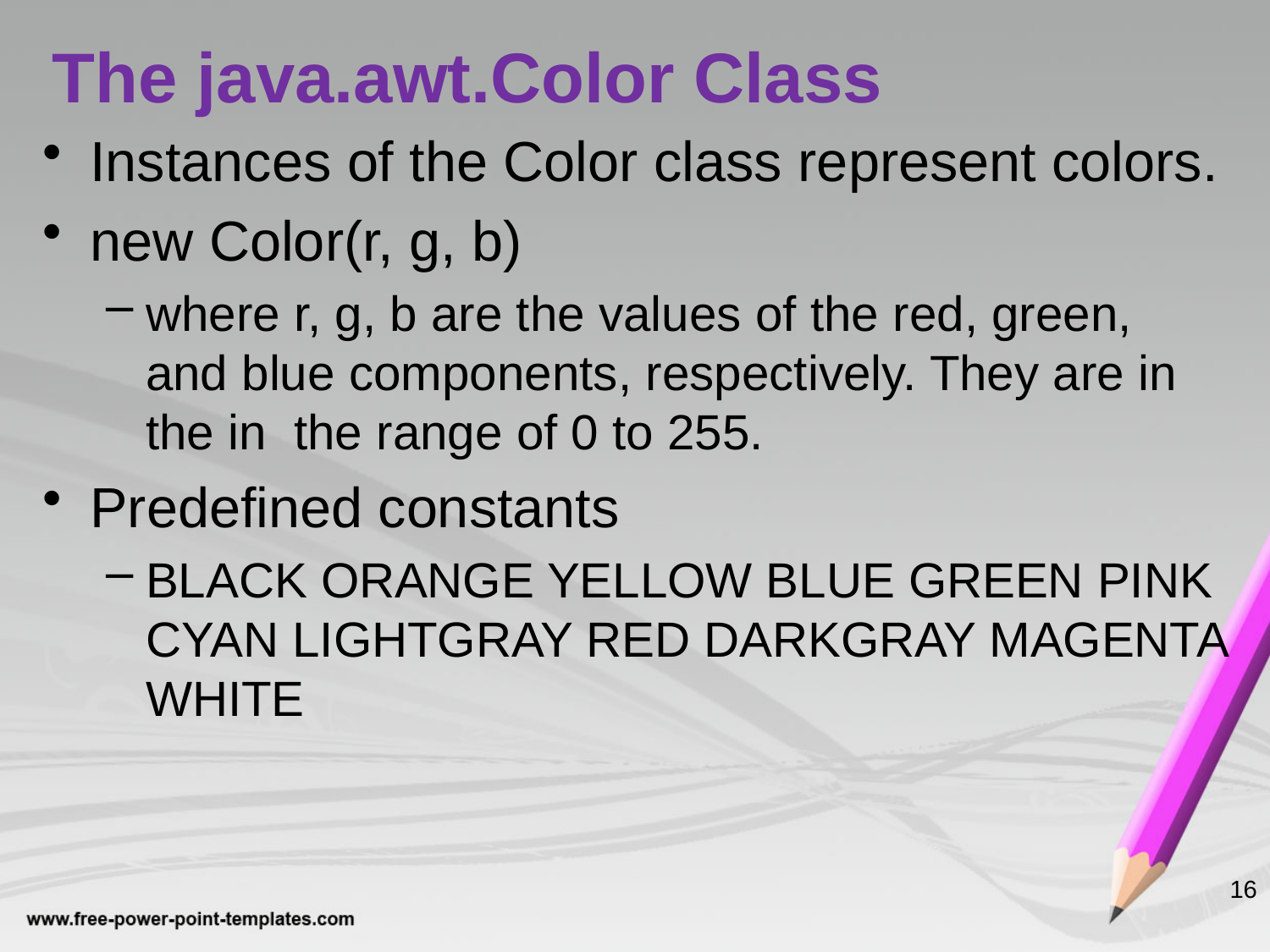

# The java.awt.Color Class
Instances of the Color class represent colors.
new Color(r, g, b)
where r, g, b are the values of the red, green, and blue components, respectively. They are in the in  the range of 0 to 255.
Predefined constants
BLACK ORANGE YELLOW BLUE GREEN PINK CYAN LIGHTGRAY RED DARKGRAY MAGENTA WHITE
16